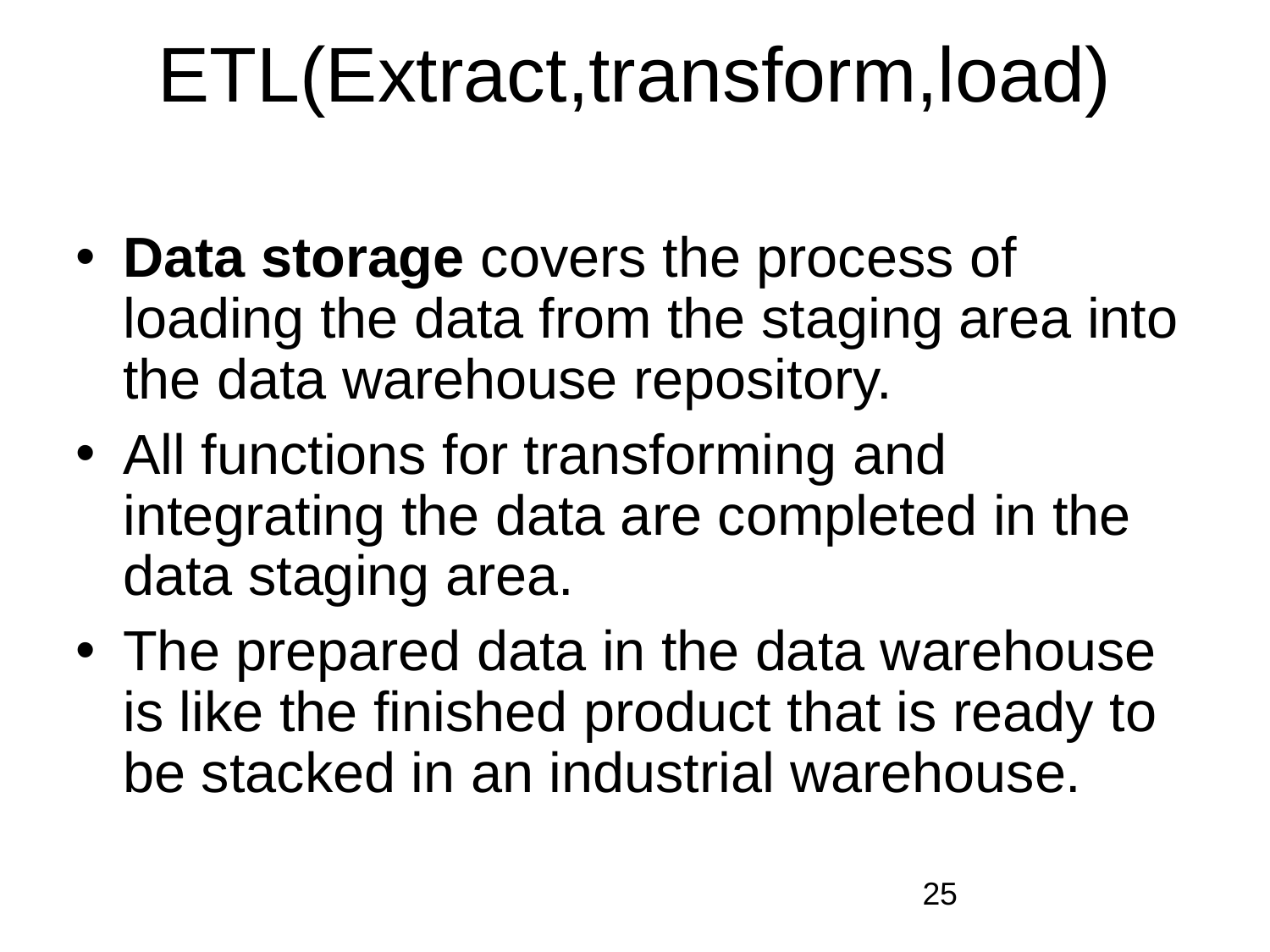

# ETL(Extract,transform,load)

Data storage covers the process of loading the data from the staging area into the data warehouse repository.
All functions for transforming and integrating the data are completed in the data staging area.
The prepared data in the data warehouse is like the finished product that is ready to be stacked in an industrial warehouse.
25